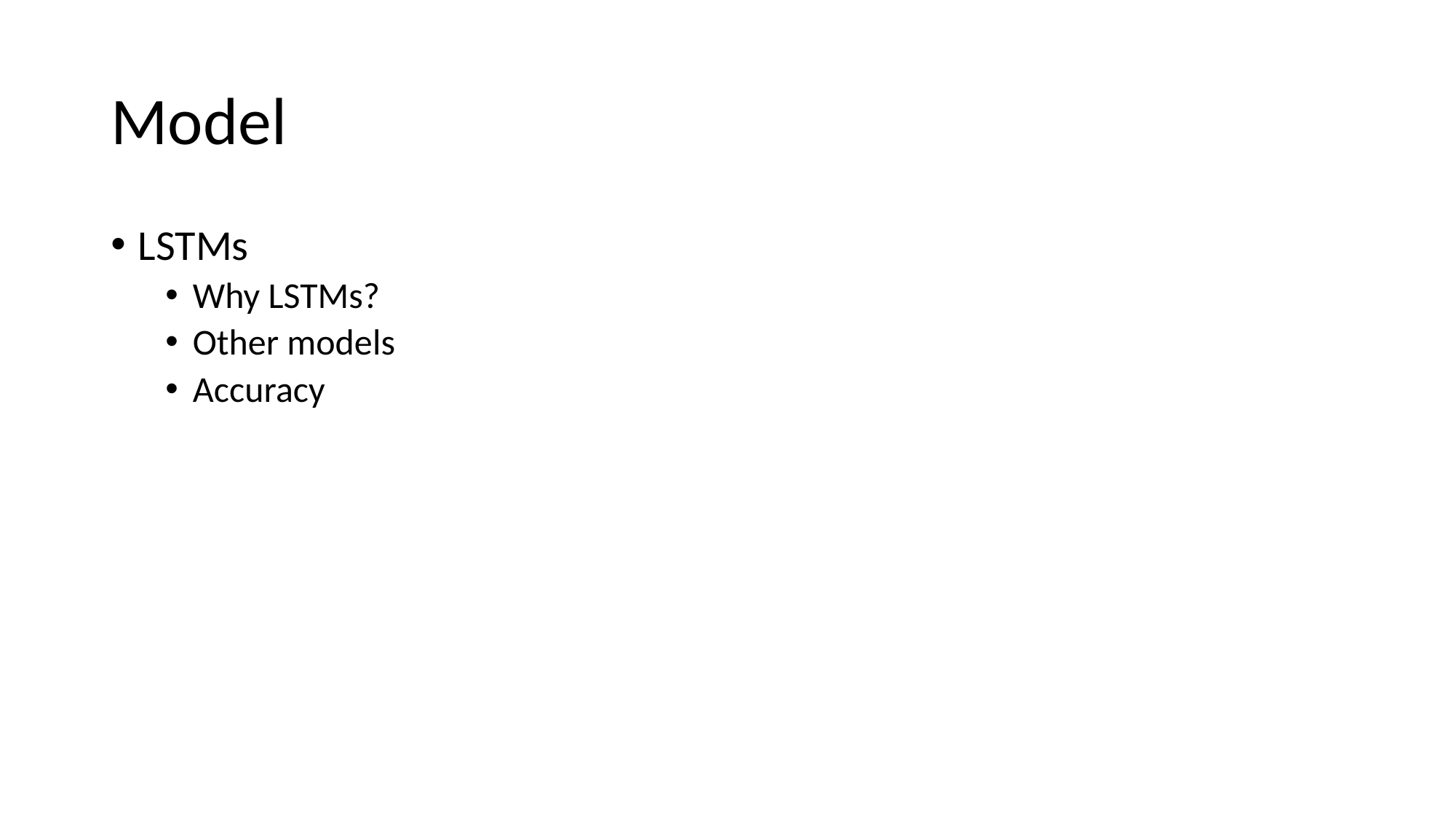

# Model
LSTMs
Why LSTMs?
Other models
Accuracy